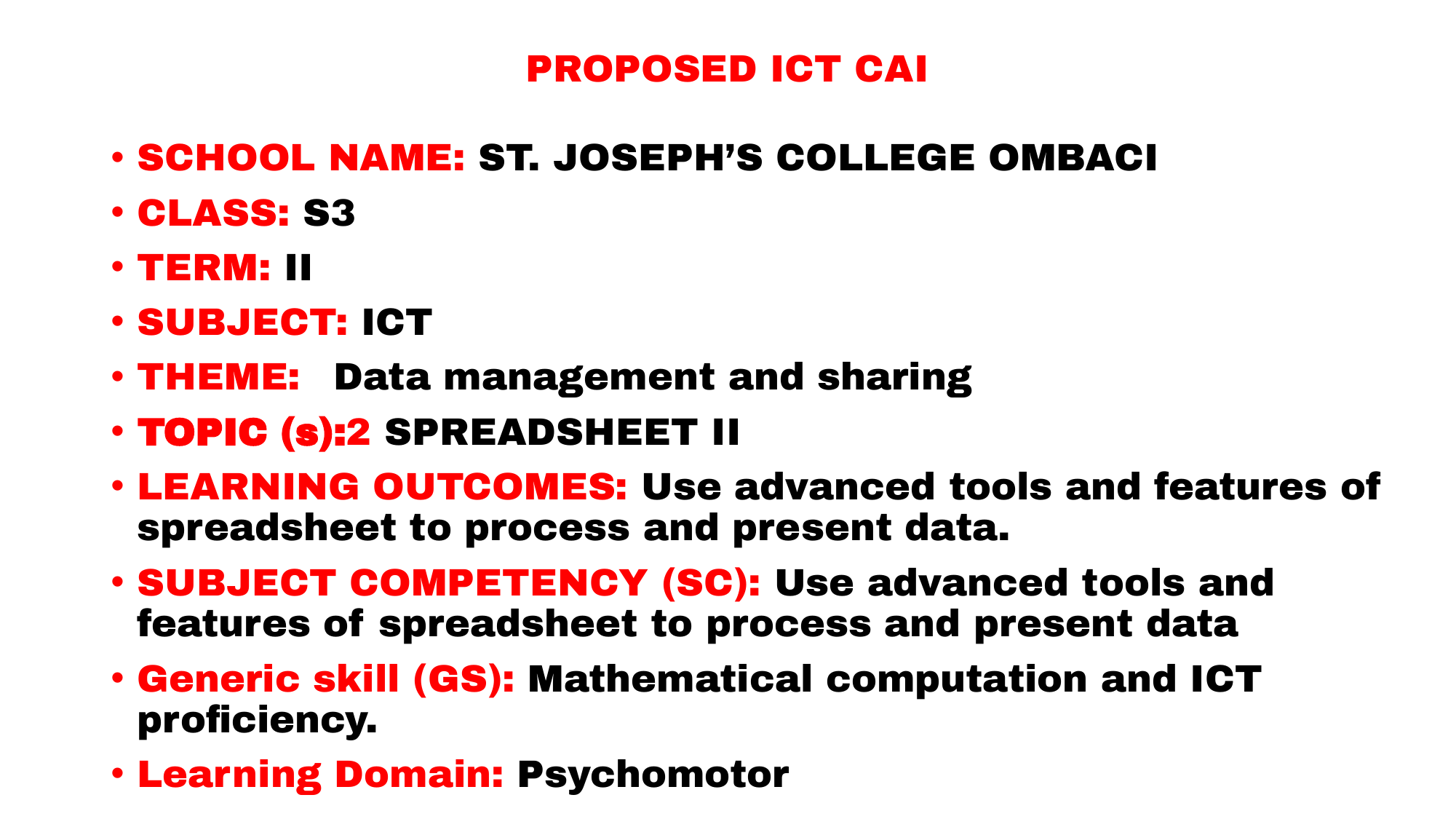

# PROPOSED ICT CAI
SCHOOL NAME: ST. JOSEPH’S COLLEGE OMBACI
CLASS: S3
TERM: II
SUBJECT: ICT
THEME: 	Data management and sharing
TOPIC (s):2 SPREADSHEET II
LEARNING OUTCOMES: Use advanced tools and features of spreadsheet to process and present data.
SUBJECT COMPETENCY (SC): Use advanced tools and features of spreadsheet to process and present data
Generic skill (GS): Mathematical computation and ICT proficiency.
Learning Domain: Psychomotor